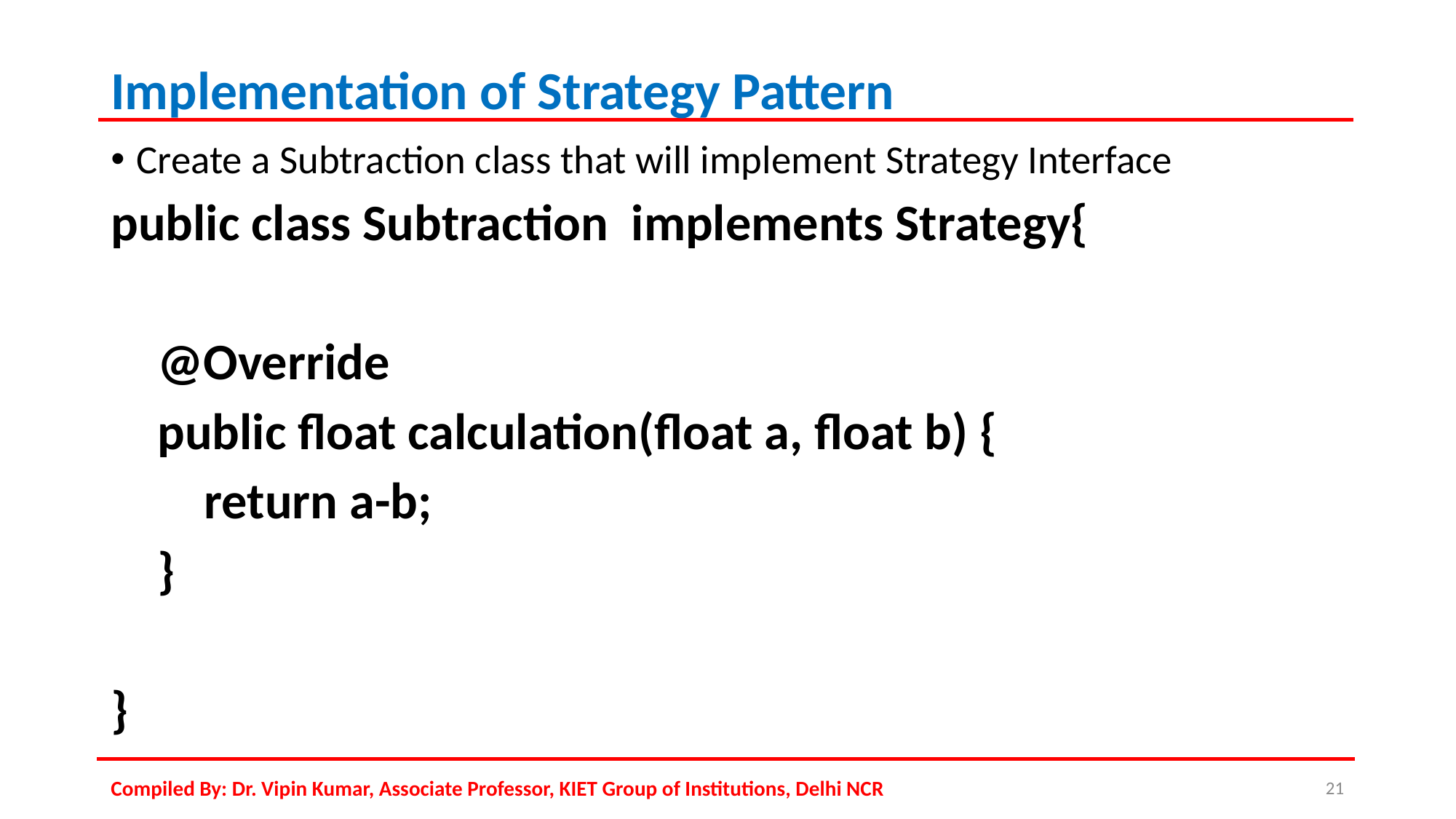

# Implementation of Strategy Pattern
Create a Subtraction class that will implement Strategy Interface
public class Subtraction  implements Strategy{

    @Override
    public float calculation(float a, float b) {
        return a-b;
    }

}
Compiled By: Dr. Vipin Kumar, Associate Professor, KIET Group of Institutions, Delhi NCR
21